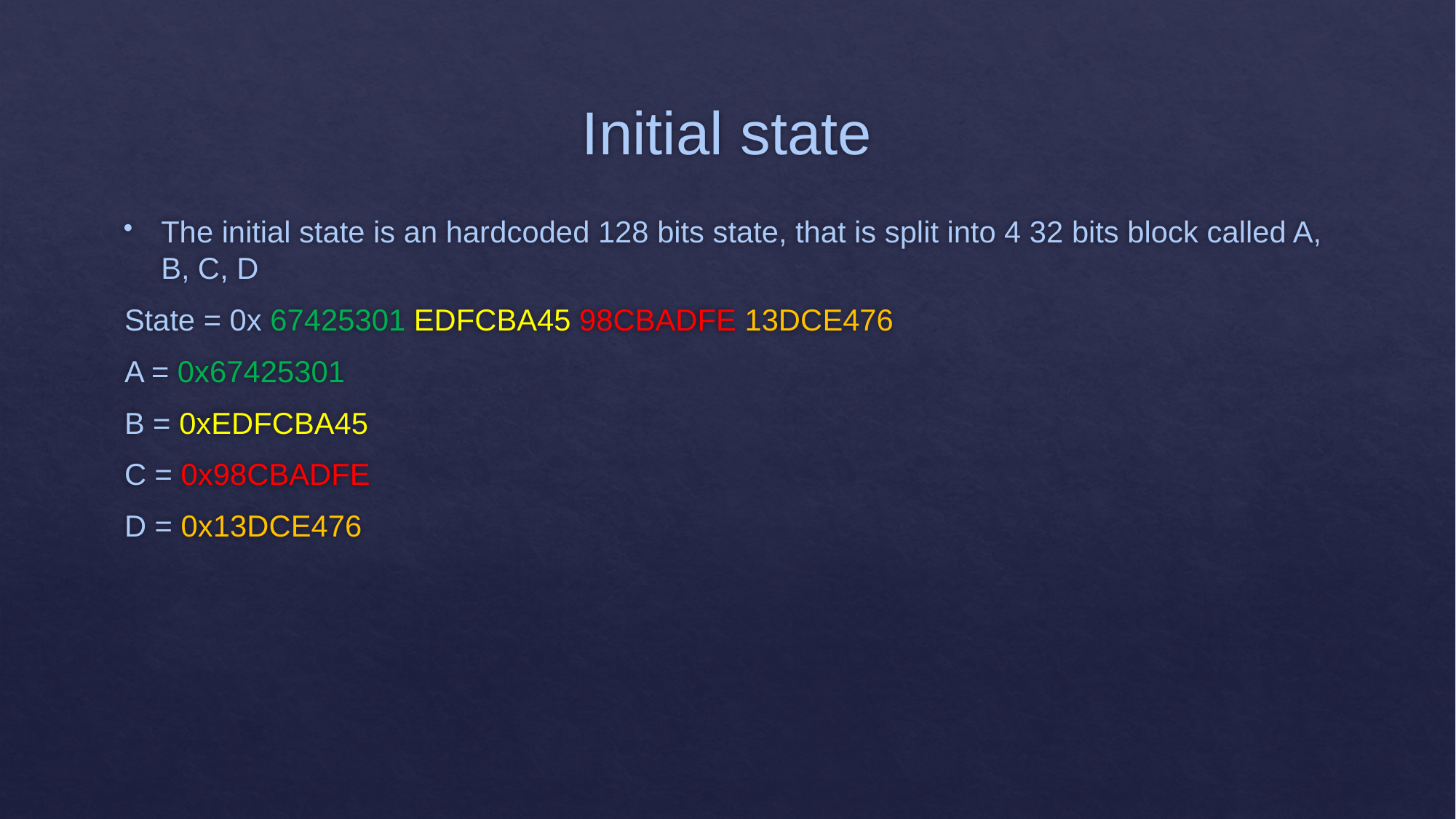

# Initial state
The initial state is an hardcoded 128 bits state, that is split into 4 32 bits block called A, B, C, D
State = 0x 67425301 EDFCBA45 98CBADFE 13DCE476
A = 0x67425301
B = 0xEDFCBA45
C = 0x98CBADFE
D = 0x13DCE476